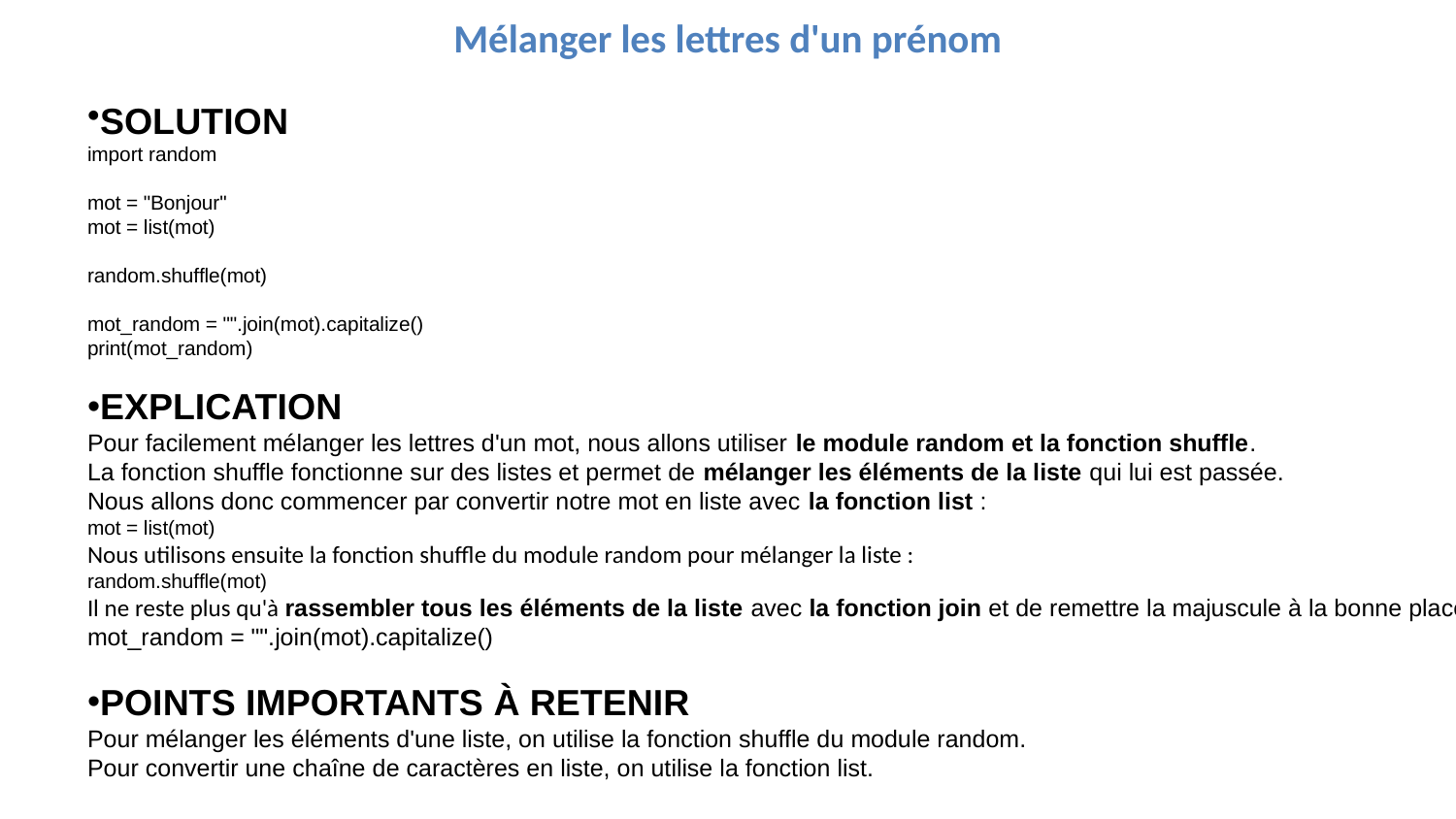

# Mélanger les lettres d'un prénom
SOLUTION
import random

mot = "Bonjour"
mot = list(mot)

random.shuffle(mot)

mot_random = "".join(mot).capitalize()
print(mot_random)

EXPLICATION
Pour facilement mélanger les lettres d'un mot, nous allons utiliser le module random et la fonction shuffle.
La fonction shuffle fonctionne sur des listes et permet de mélanger les éléments de la liste qui lui est passée.
Nous allons donc commencer par convertir notre mot en liste avec la fonction list :
mot = list(mot)
Nous utilisons ensuite la fonction shuffle du module random pour mélanger la liste :
random.shuffle(mot)
Il ne reste plus qu'à rassembler tous les éléments de la liste avec la fonction join et de remettre la majuscule à la bonne place avec la fonction capitalize :
mot_random = "".join(mot).capitalize()

POINTS IMPORTANTS À RETENIR
Pour mélanger les éléments d'une liste, on utilise la fonction shuffle du module random.
Pour convertir une chaîne de caractères en liste, on utilise la fonction list.